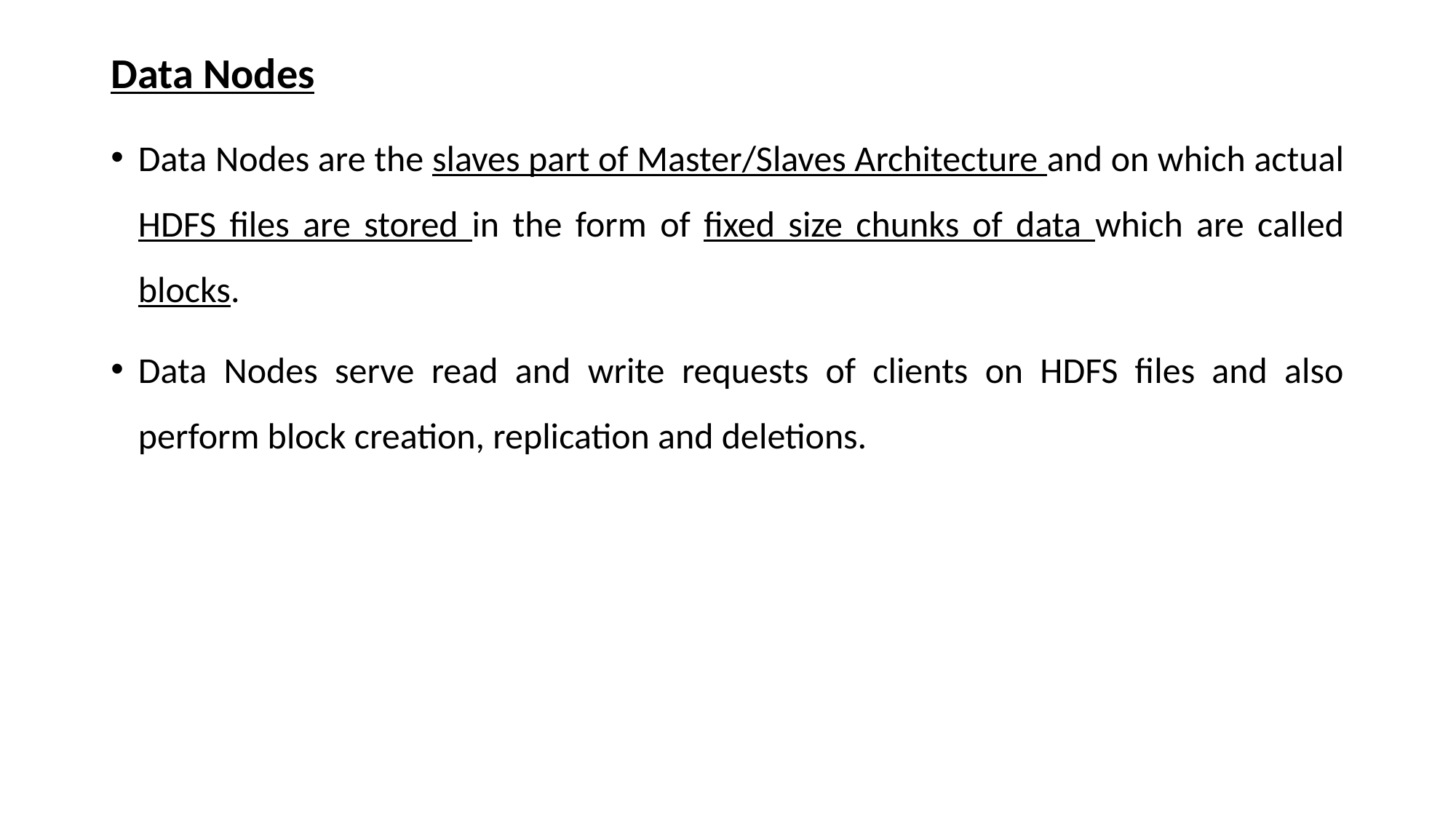

Data Nodes
Data Nodes are the slaves part of Master/Slaves Architecture and on which actual HDFS files are stored in the form of fixed size chunks of data which are called blocks.
Data Nodes serve read and write requests of clients on HDFS files and also perform block creation, replication and deletions.